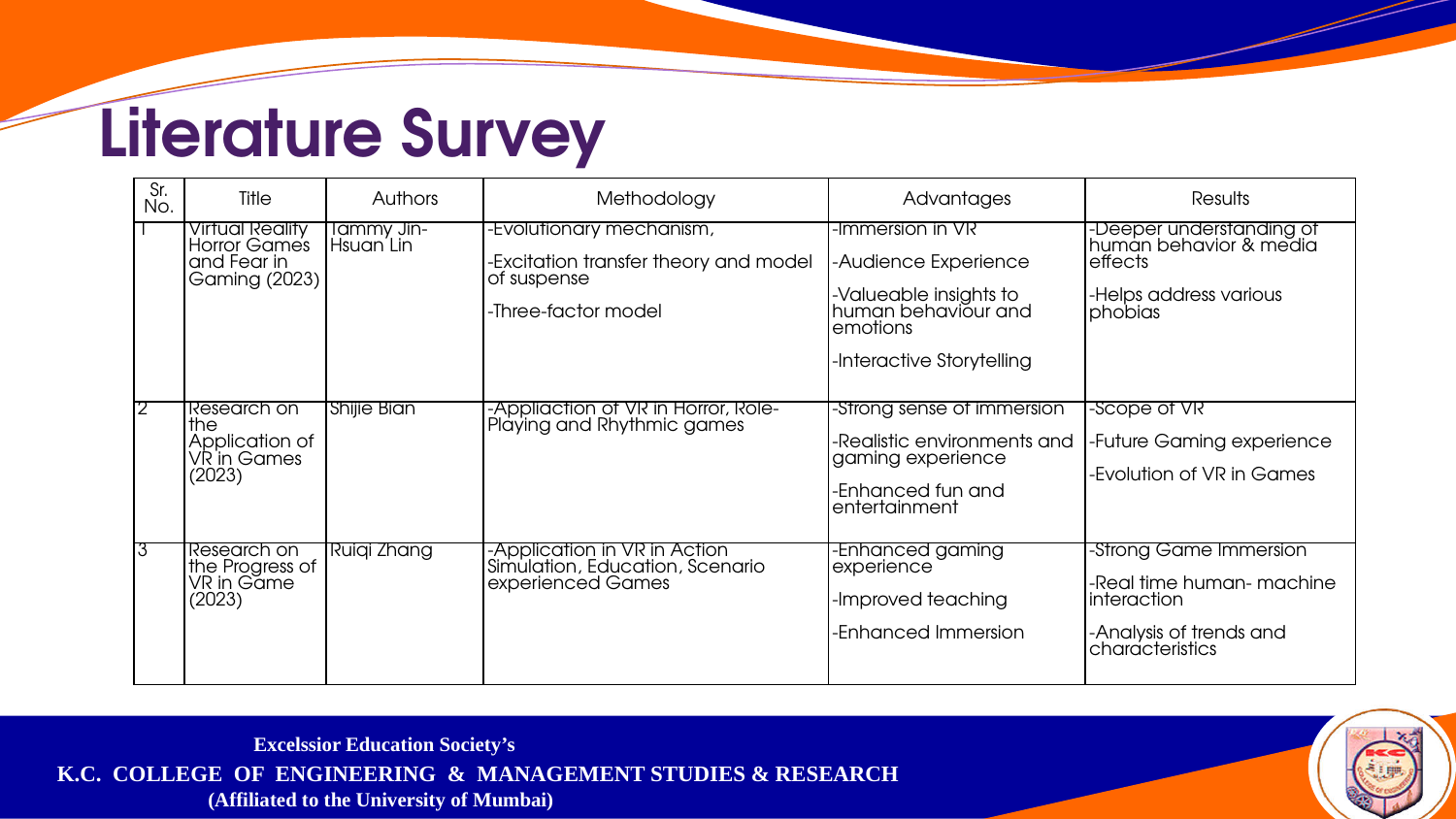

Literature Survey
| Sr. No. | Title | Authors | Methodology | Advantages | Results |
| --- | --- | --- | --- | --- | --- |
| 1 | Virtual Reality Horror Games and Fear in Gaming (2023) | Tammy Jin-Hsuan Lin | -Evolutionary mechanism, -Excitation transfer theory and model of suspense -Three-factor model | -Immersion in VR -Audience Experience -Valueable insights to human behaviour and emotions -Interactive Storytelling | -Deeper understanding of human behavior & media effects -Helps address various phobias |
| 2 | Research on the Application of VR in Games (2023) | Shijie Bian | -Appliaction of VR in Horror, Role-Playing and Rhythmic games | -Strong sense of immersion -Realistic environments and gaming experience -Enhanced fun and entertainment | -Scope of VR -Future Gaming experience -Evolution of VR in Games |
| 3 | Research on the Progress of VR in Game (2023) | Ruiqi Zhang | -Application in VR in Action Simulation, Education, Scenario experienced Games | -Enhanced gaming experience -Improved teaching -Enhanced Immersion | -Strong Game Immersion -Real time human- machine interaction -Analysis of trends and characteristics |